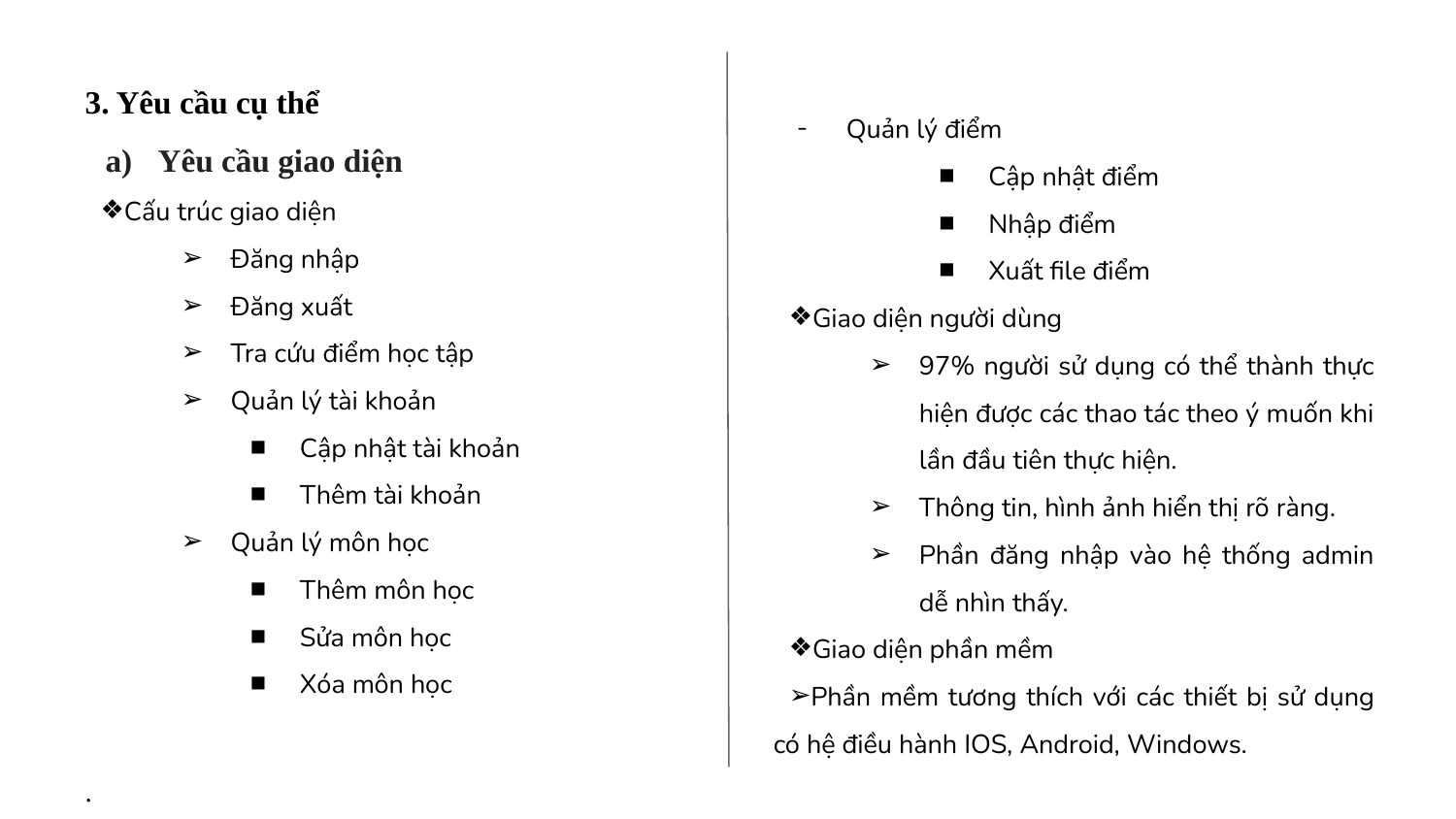

3. Yêu cầu cụ thể
Yêu cầu giao diện
Cấu trúc giao diện
Đăng nhập
Đăng xuất
Tra cứu điểm học tập
Quản lý tài khoản
Cập nhật tài khoản
Thêm tài khoản
Quản lý môn học
Thêm môn học
Sửa môn học
Xóa môn học

.

Quản lý điểm
Cập nhật điểm
Nhập điểm
Xuất file điểm
Giao diện người dùng
97% người sử dụng có thể thành thực hiện được các thao tác theo ý muốn khi lần đầu tiên thực hiện.
Thông tin, hình ảnh hiển thị rõ ràng.
Phần đăng nhập vào hệ thống admin dễ nhìn thấy.
Giao diện phần mềm
Phần mềm tương thích với các thiết bị sử dụng có hệ điều hành IOS, Android, Windows.